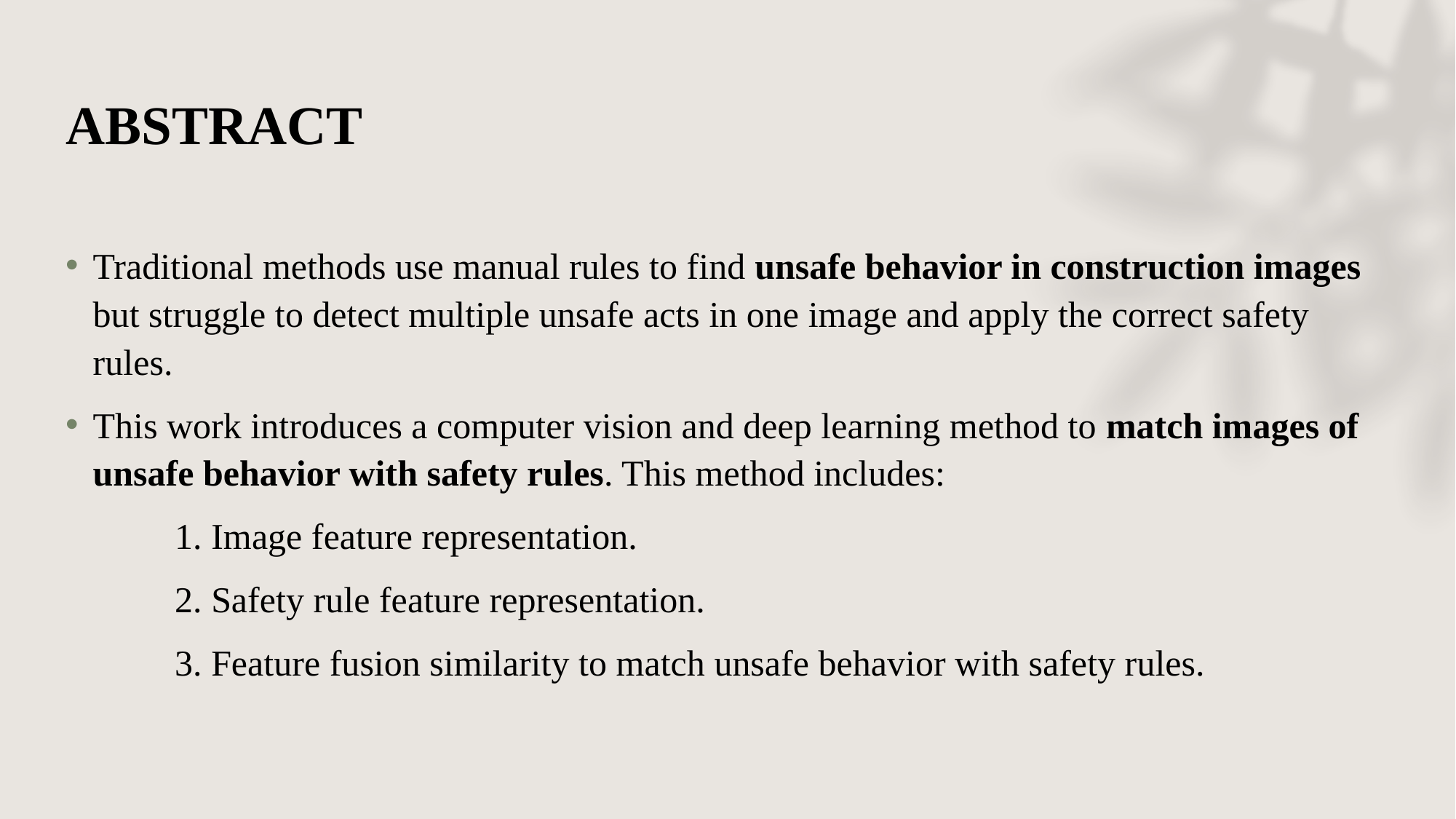

# ABSTRACT
Traditional methods use manual rules to find unsafe behavior in construction images but struggle to detect multiple unsafe acts in one image and apply the correct safety rules.
This work introduces a computer vision and deep learning method to match images of unsafe behavior with safety rules. This method includes:
	1. Image feature representation.
	2. Safety rule feature representation.
	3. Feature fusion similarity to match unsafe behavior with safety rules.